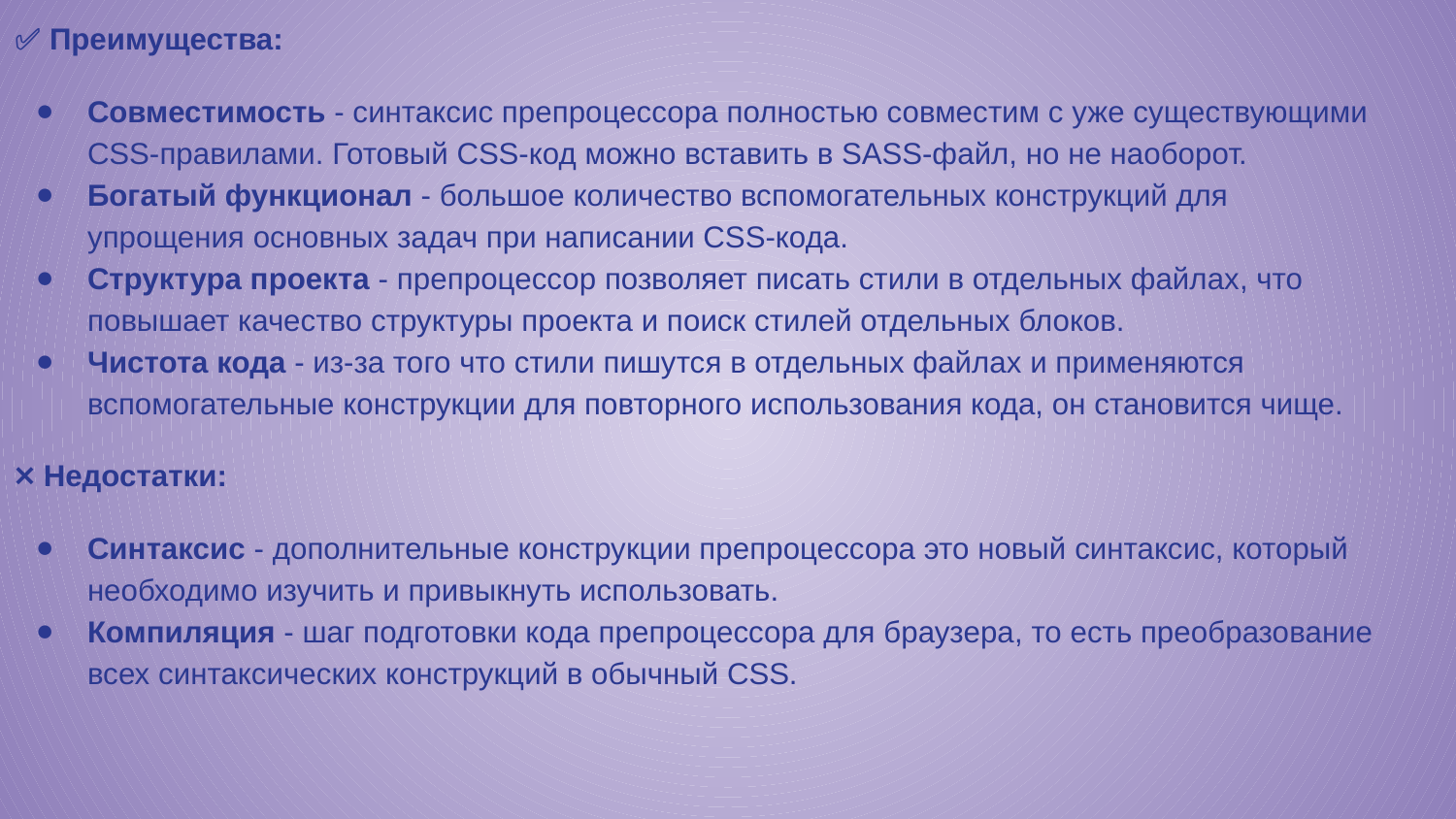

✅ Преимущества:
Совместимость - синтаксис препроцессора полностью совместим с уже существующими CSS-правилами. Готовый CSS-код можно вставить в SASS-файл, но не наоборот.
Богатый функционал - большое количество вспомогательных конструкций для упрощения основных задач при написании CSS-кода.
Структура проекта - препроцессор позволяет писать стили в отдельных файлах, что повышает качество структуры проекта и поиск стилей отдельных блоков.
Чистота кода - из-за того что стили пишутся в отдельных файлах и применяются вспомогательные конструкции для повторного использования кода, он становится чище.
❌ Недостатки:
Синтаксис - дополнительные конструкции препроцессора это новый синтаксис, который необходимо изучить и привыкнуть использовать.
Компиляция - шаг подготовки кода препроцессора для браузера, то есть преобразование всех синтаксических конструкций в обычный CSS.